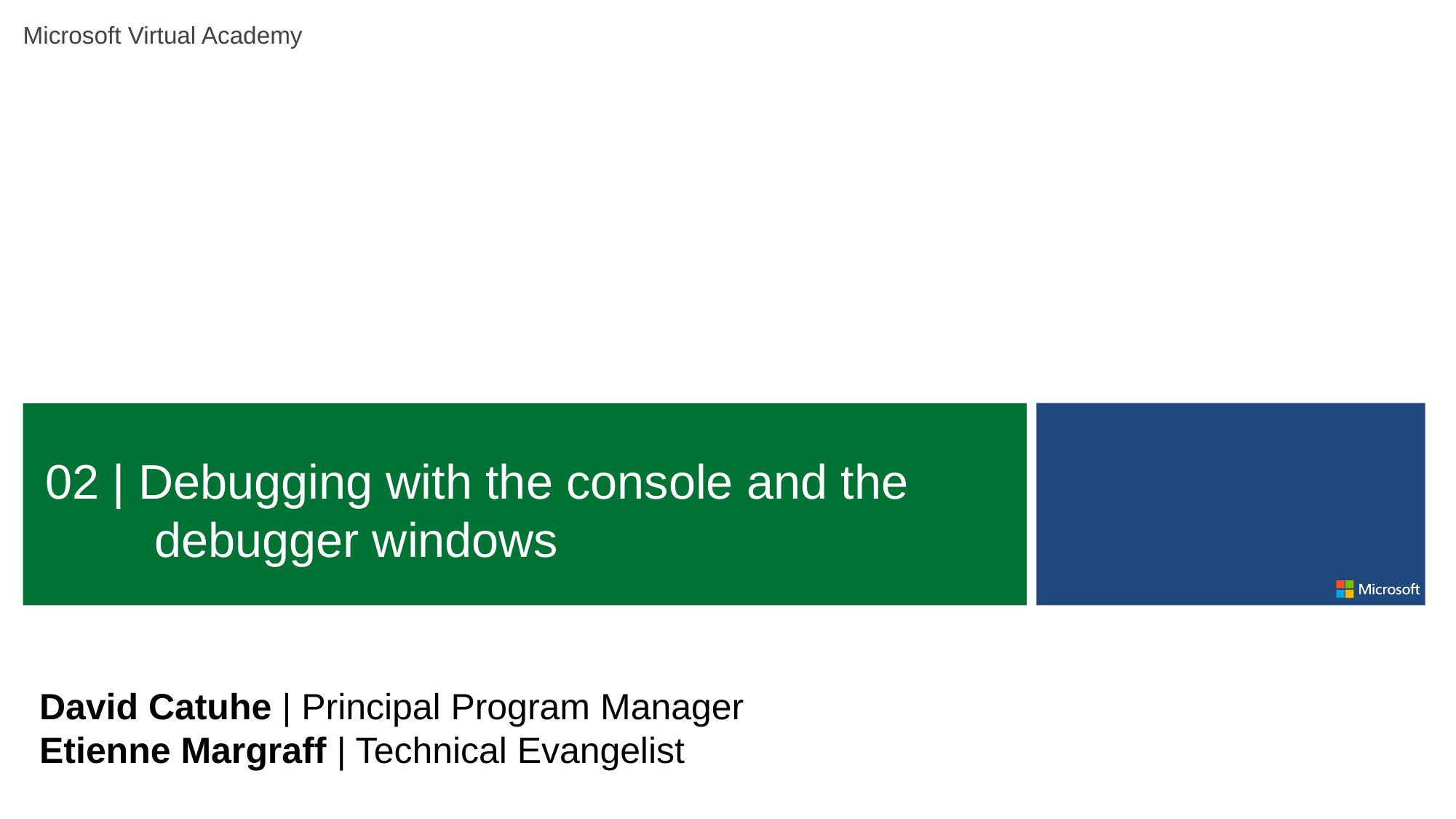

02 | Debugging with the console and the debugger windows
David Catuhe | Principal Program Manager
Etienne Margraff | Technical Evangelist